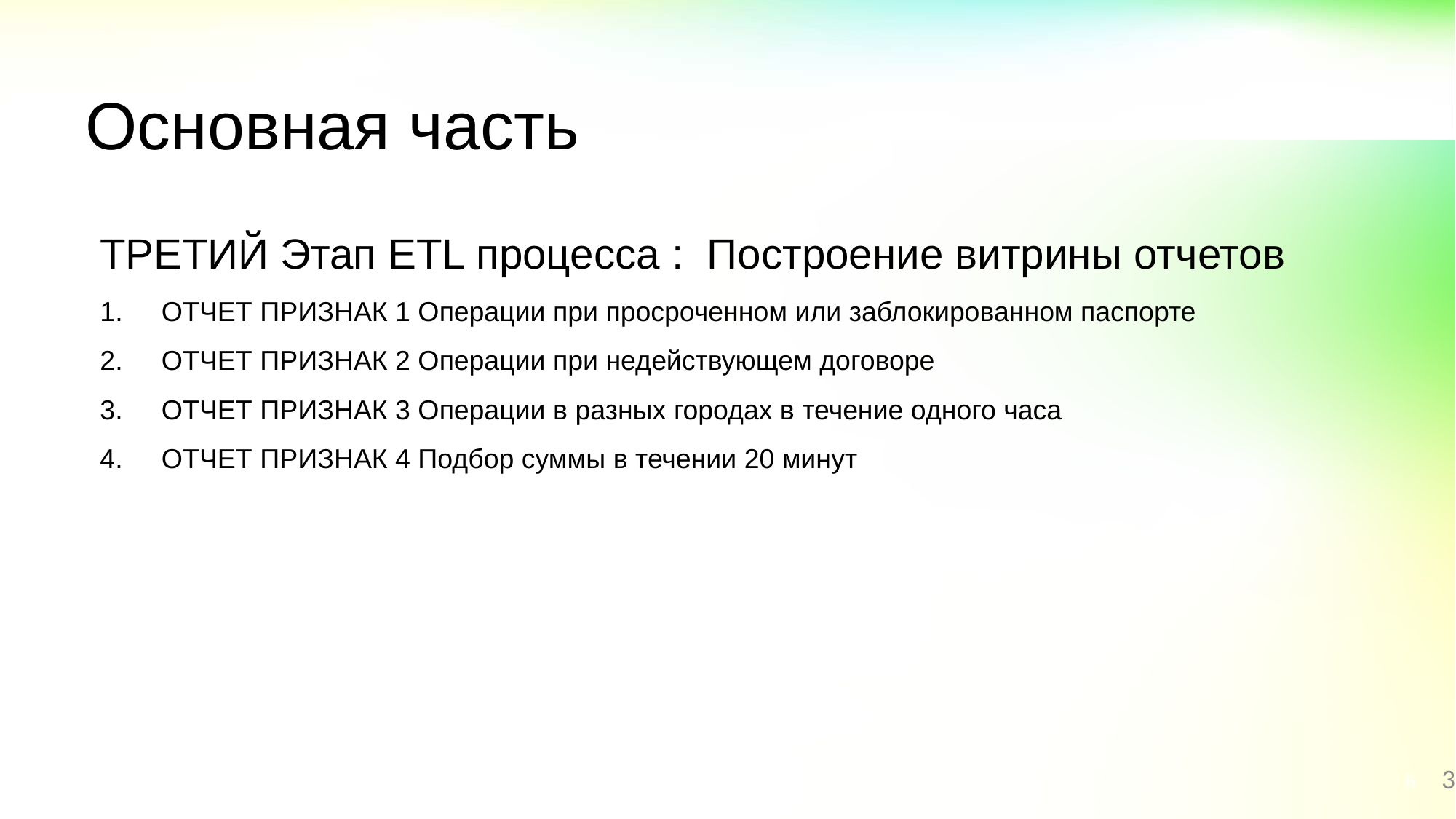

# Основная часть

ТРЕТИЙ Этап ETL процесса :  Построение витрины отчетов
ОТЧЕТ ПРИЗНАК 1 Операции при просроченном или заблокированном паспорте
ОТЧЕТ ПРИЗНАК 2 Операции при недействующем договоре
ОТЧЕТ ПРИЗНАК 3 Операции в разных городах в течение одного часа
ОТЧЕТ ПРИЗНАК 4 Подбор суммы в течении 20 минут
3